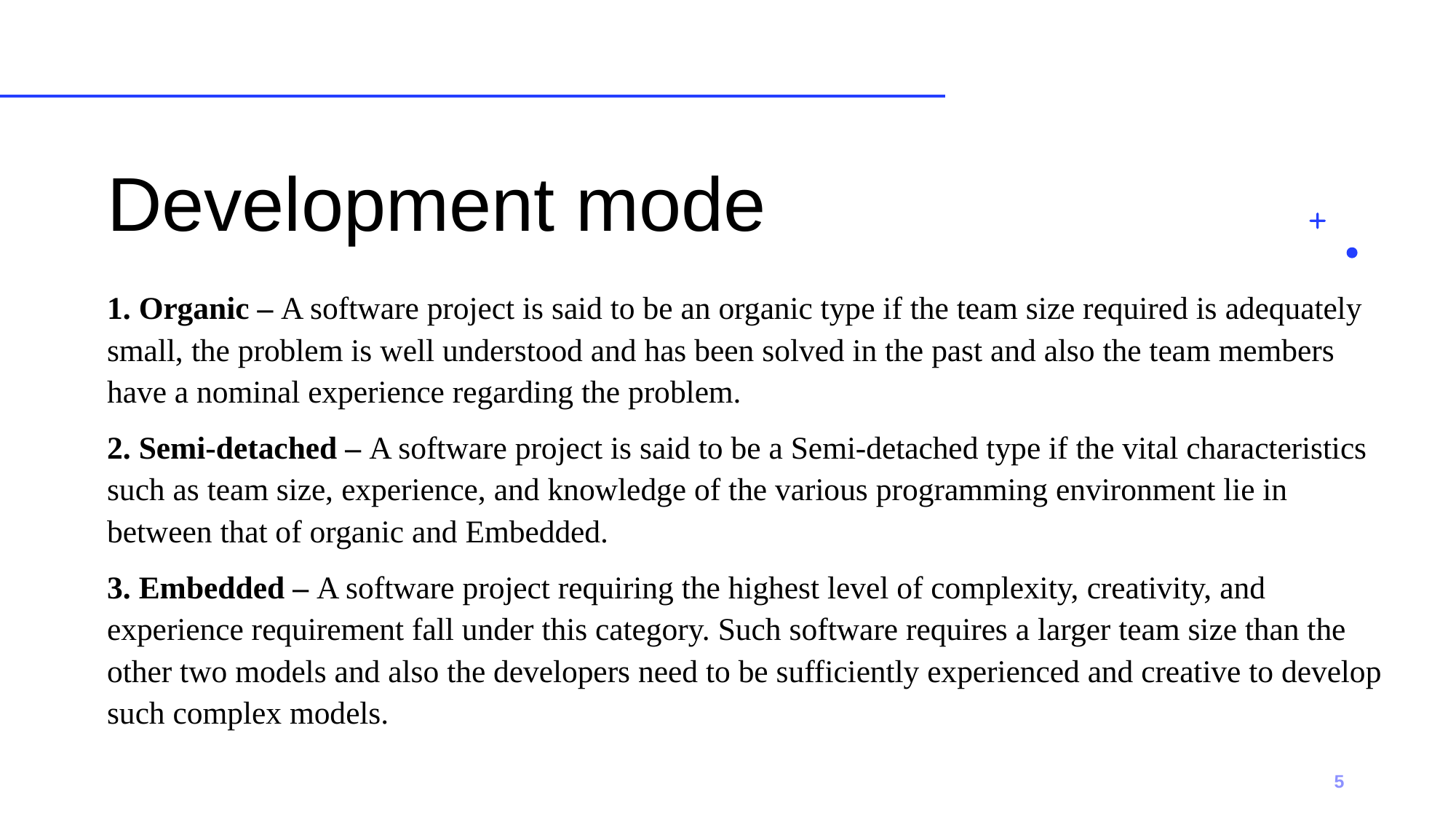

# Development mode
1. Organic – A software project is said to be an organic type if the team size required is adequately small, the problem is well understood and has been solved in the past and also the team members have a nominal experience regarding the problem.
2. Semi-detached – A software project is said to be a Semi-detached type if the vital characteristics such as team size, experience, and knowledge of the various programming environment lie in between that of organic and Embedded.
3. Embedded – A software project requiring the highest level of complexity, creativity, and experience requirement fall under this category. Such software requires a larger team size than the other two models and also the developers need to be sufficiently experienced and creative to develop such complex models.

5